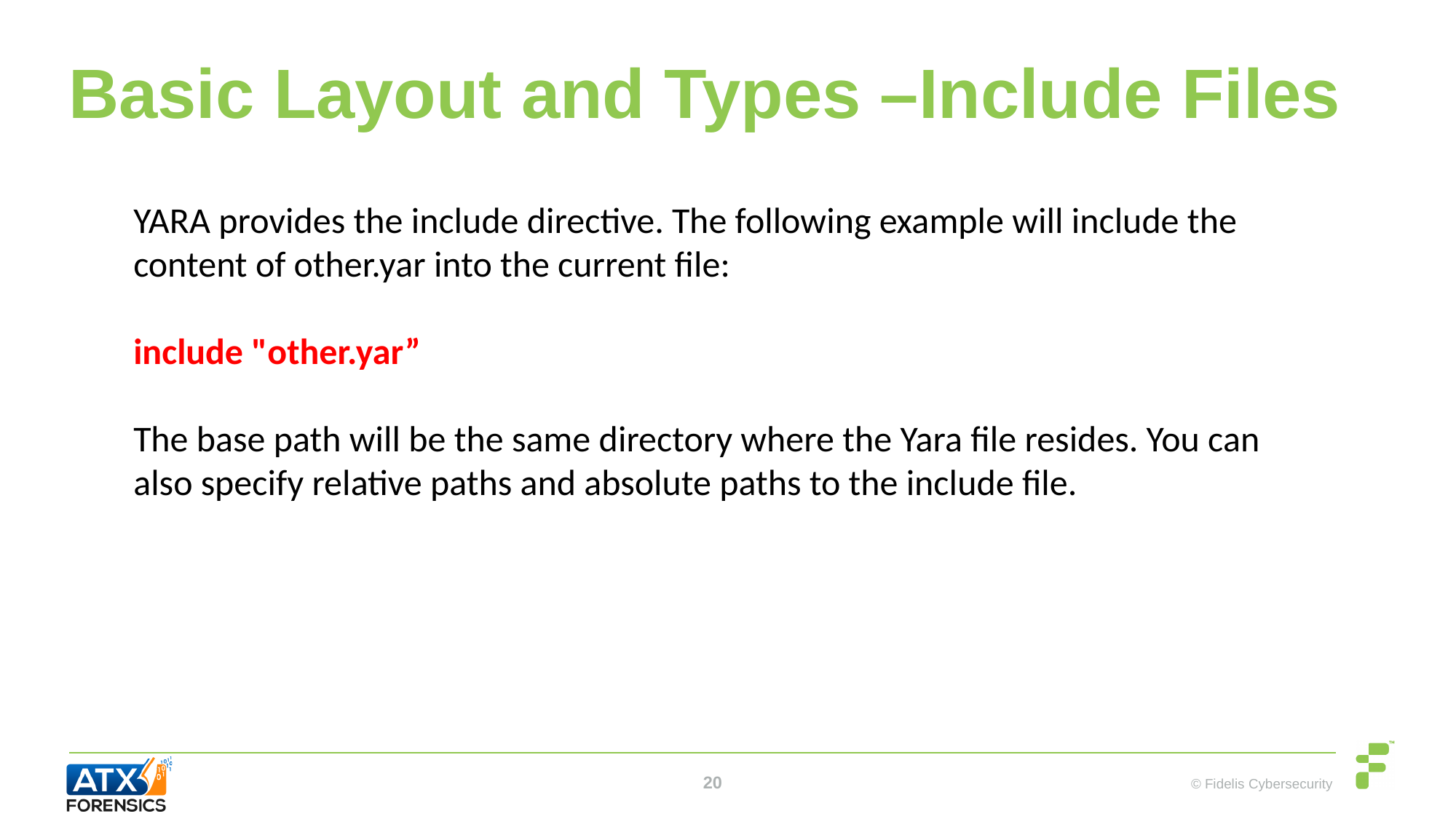

# Basic Layout and Types –Include Files
YARA provides the include directive. The following example will include the content of other.yar into the current file:

include "other.yar”

The base path will be the same directory where the Yara file resides. You can also specify relative paths and absolute paths to the include file.

20